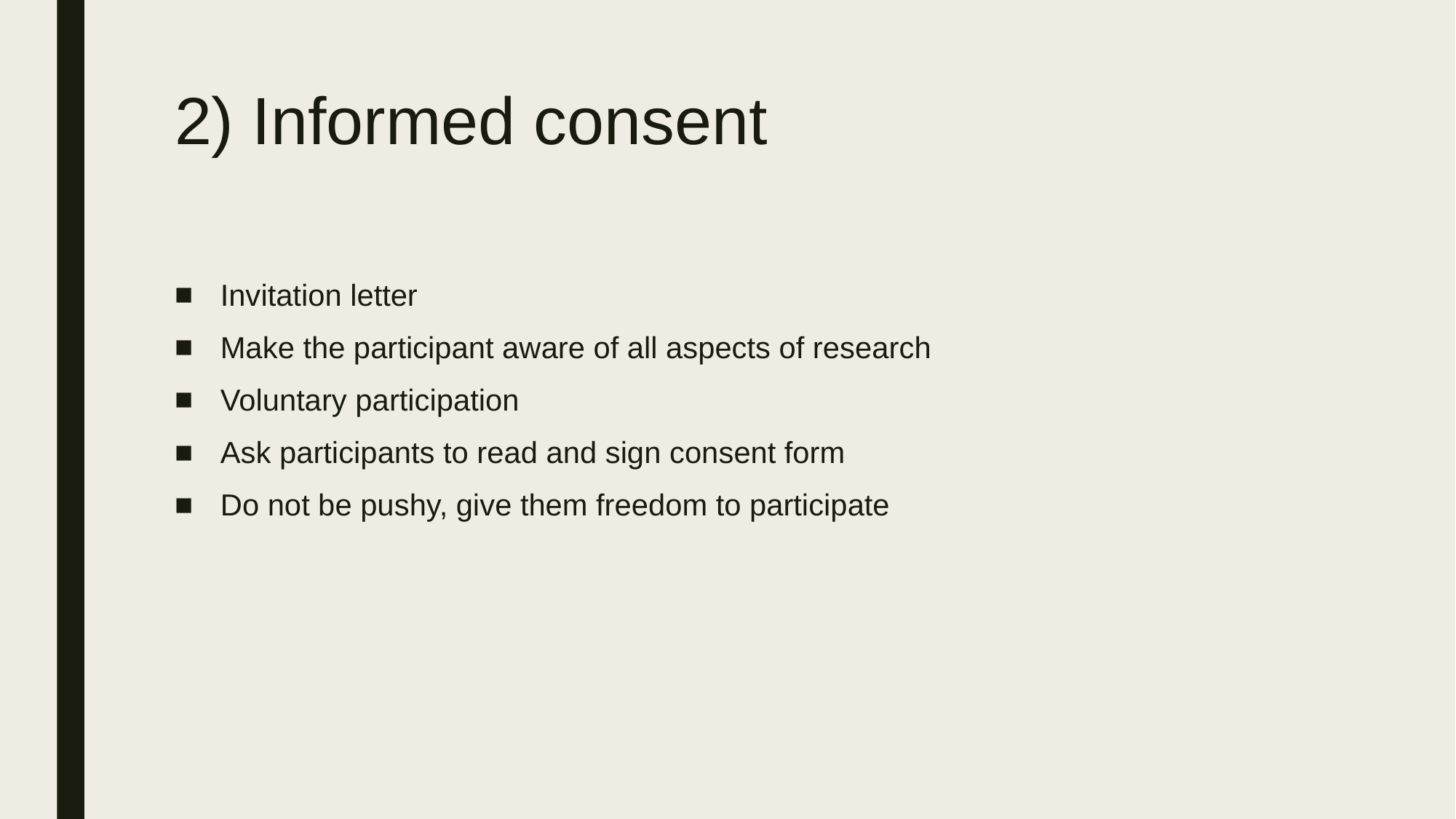

# 2) Informed consent
Invitation letter
Make the participant aware of all aspects of research
Voluntary participation
Ask participants to read and sign consent form
Do not be pushy, give them freedom to participate